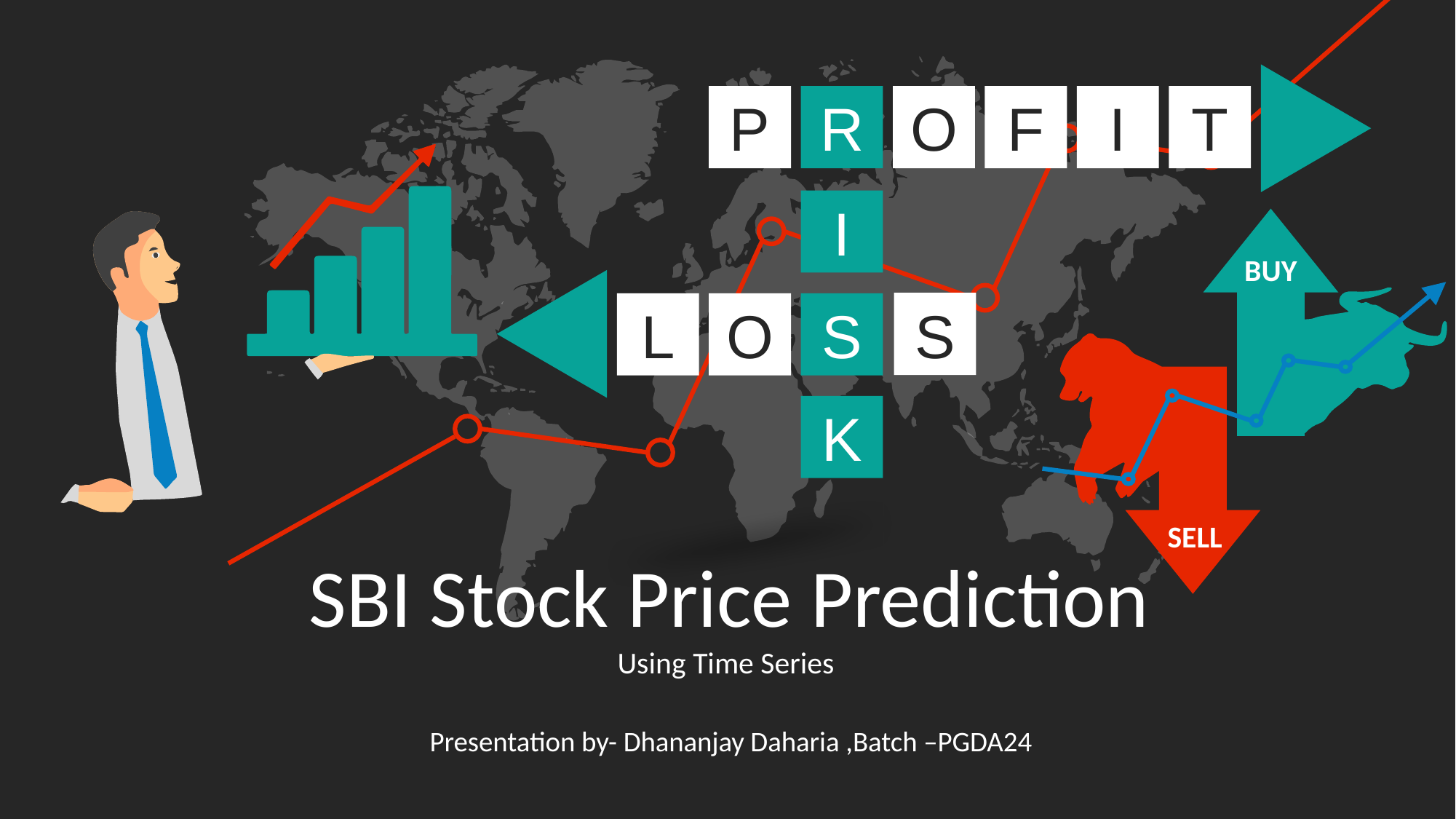

P
R
O
F
I
T
I

S
L
O
S
K

BUY

SELL

SBI Stock Price Prediction
Using Time Series
 Presentation by- Dhananjay Daharia ,Batch –PGDA24